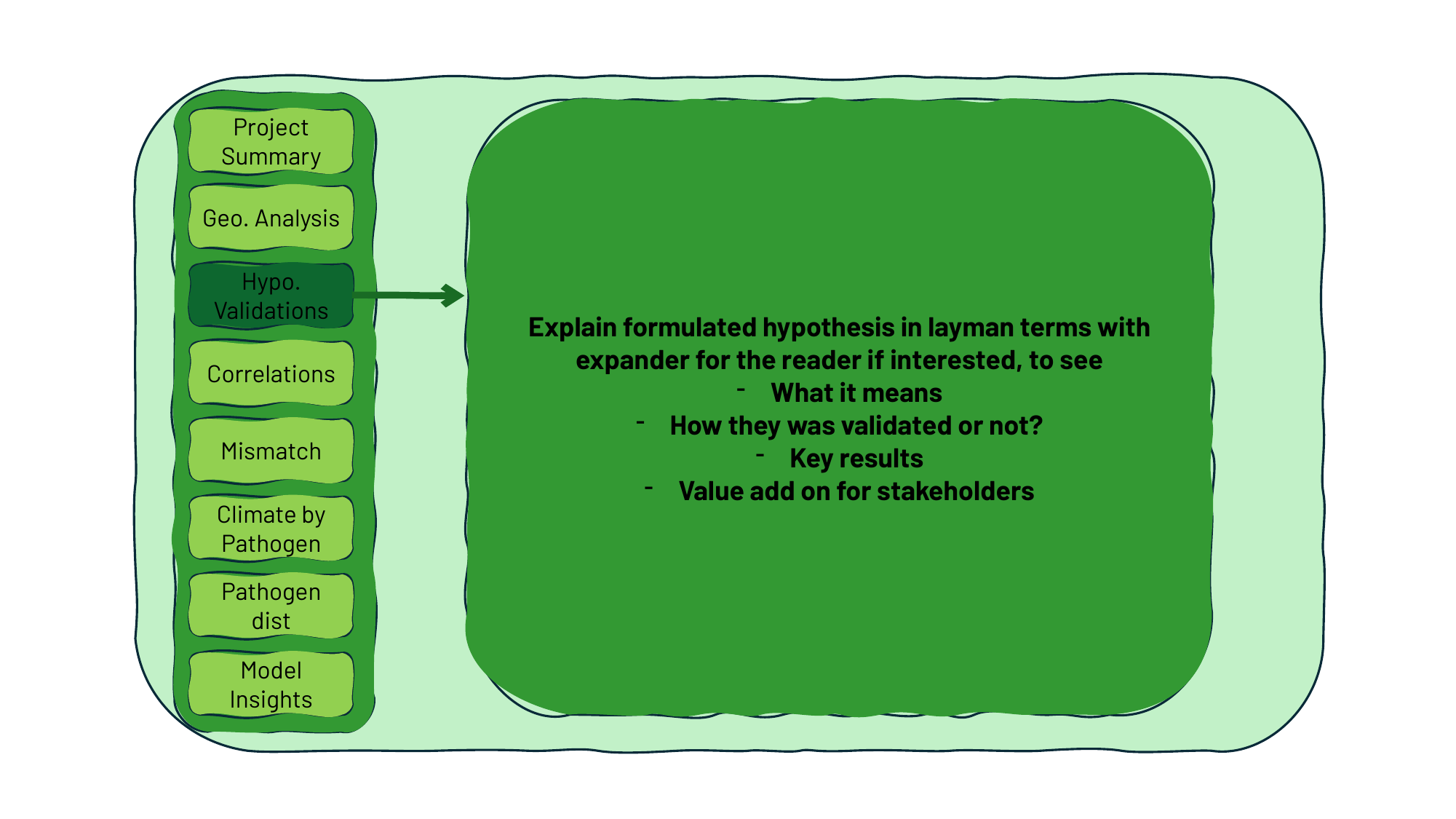

Explain formulated hypothesis in layman terms with expander for the reader if interested, to see
What it means
How they was validated or not?
Key results
Value add on for stakeholders
Project Summary
Geo. Analysis
Hypo. Validations
Correlations
Mismatch
Climate by Pathogen
Pathogen dist
Model Insights